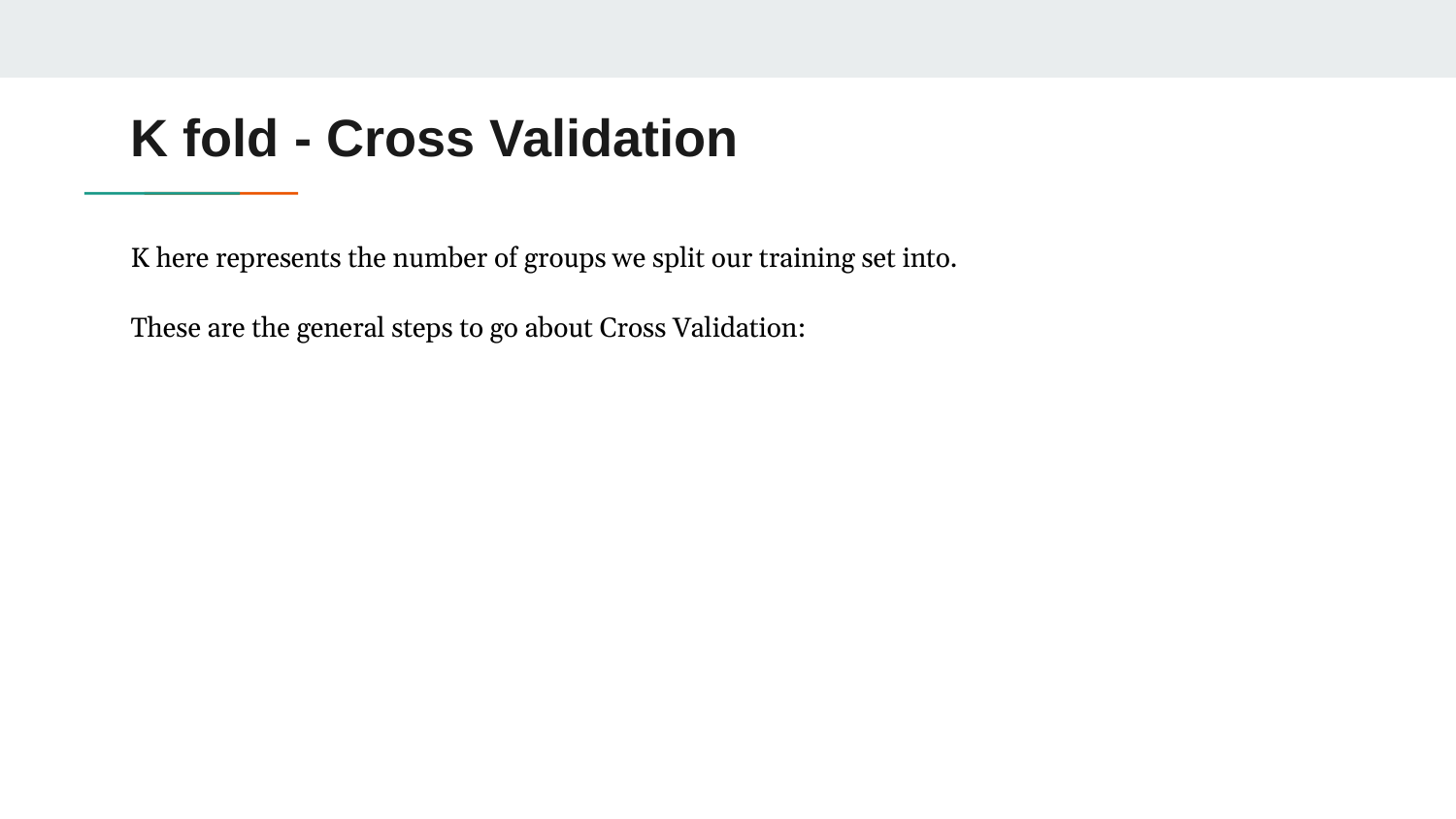

# K fold - Cross Validation
K here represents the number of groups we split our training set into.
These are the general steps to go about Cross Validation: